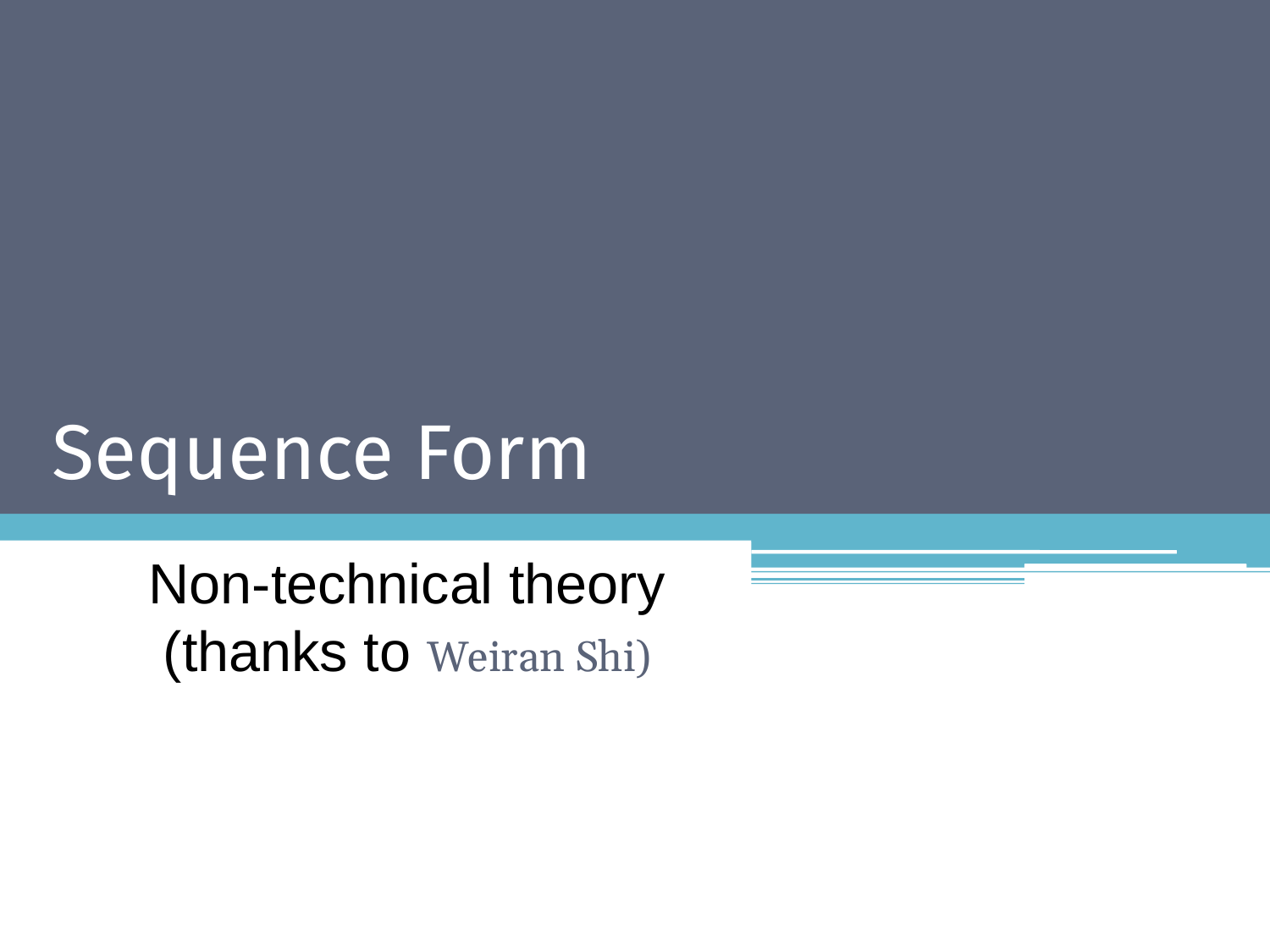

Sequence Form
Non-technical theory (thanks to Weiran Shi)